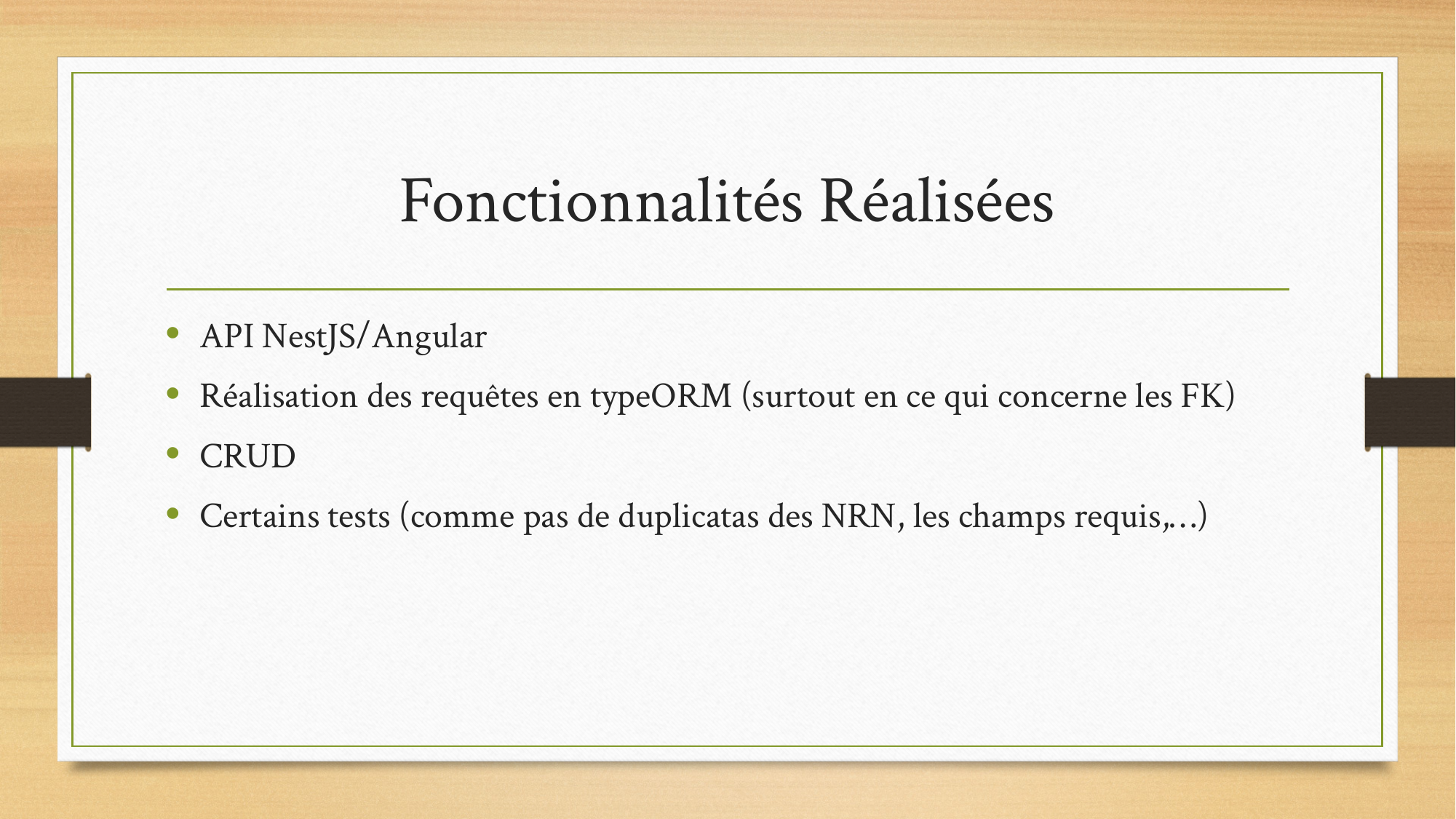

# Fonctionnalités Réalisées
API NestJS/Angular
Réalisation des requêtes en typeORM (surtout en ce qui concerne les FK)
CRUD
Certains tests (comme pas de duplicatas des NRN, les champs requis,…)